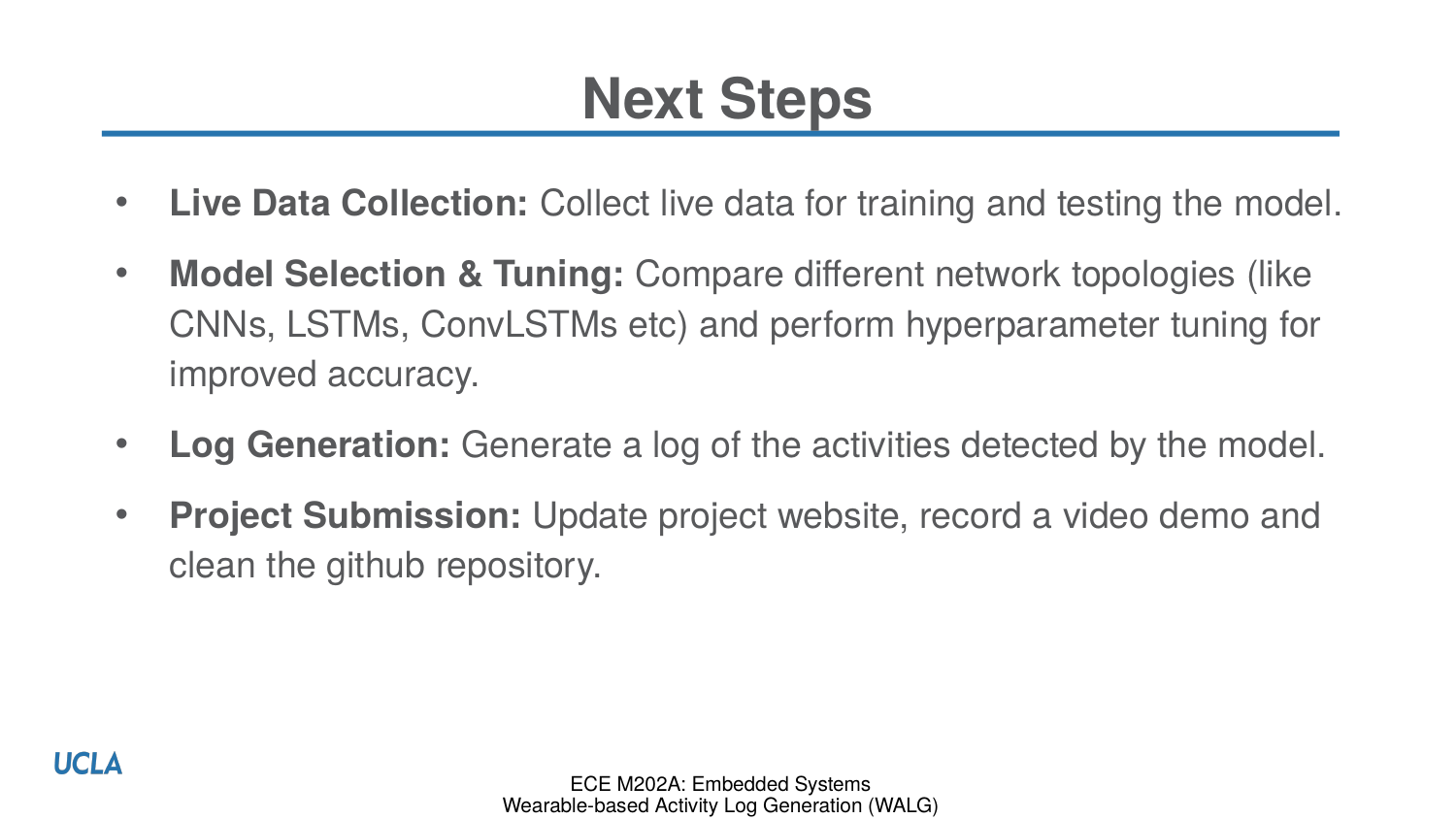

# Next Steps
Live Data Collection: Collect live data for training and testing the model.
Model Selection & Tuning: Compare different network topologies (like CNNs, LSTMs, ConvLSTMs etc) and perform hyperparameter tuning for improved accuracy.
Log Generation: Generate a log of the activities detected by the model.
Project Submission: Update project website, record a video demo and clean the github repository.